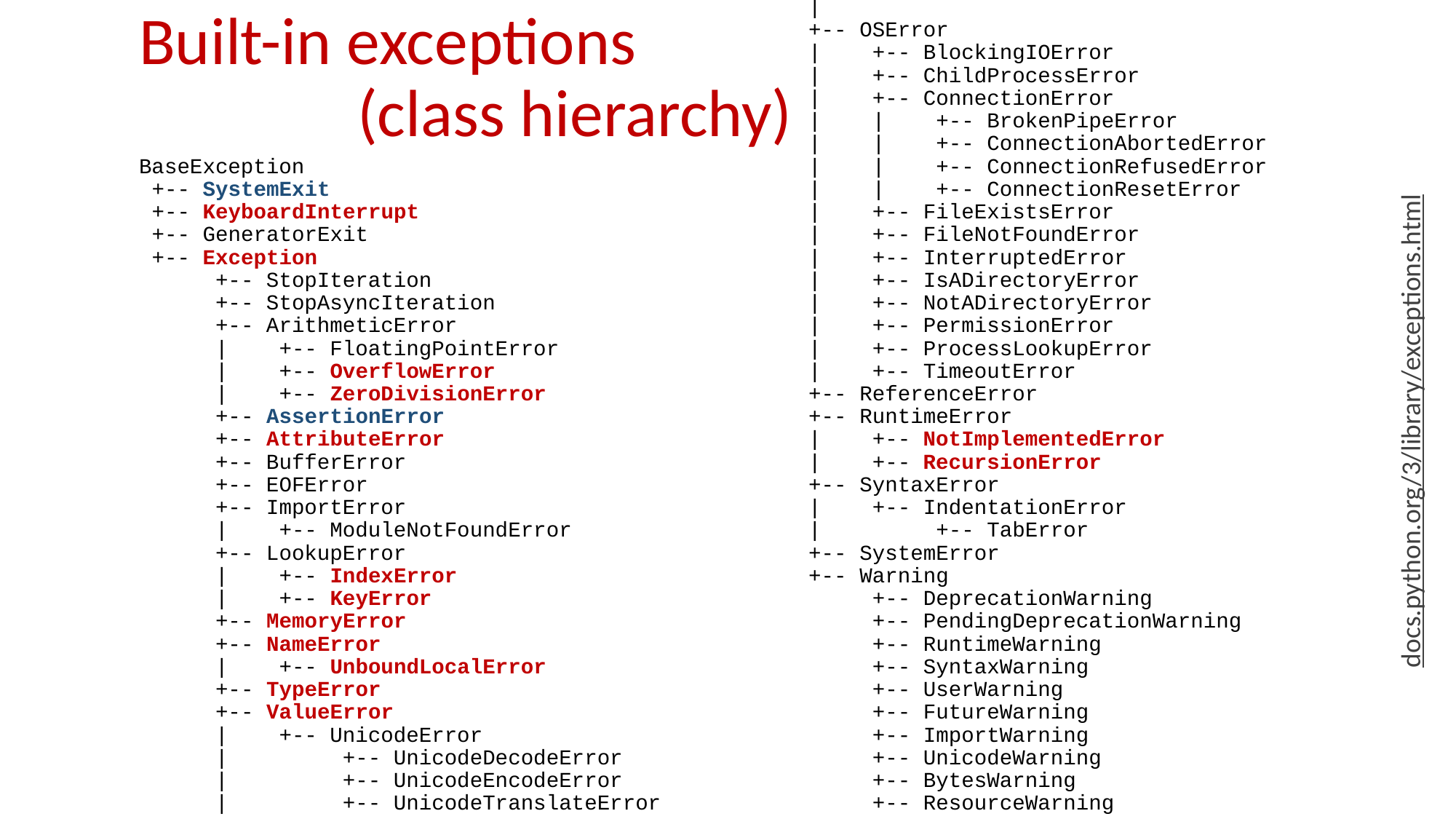

# Built-in exceptions (class hierarchy)
| BaseException +-- SystemExit +-- KeyboardInterrupt +-- GeneratorExit +-- Exception +-- StopIteration +-- StopAsyncIteration +-- ArithmeticError | +-- FloatingPointError | +-- OverflowError | +-- ZeroDivisionError +-- AssertionError +-- AttributeError +-- BufferError +-- EOFError +-- ImportError | +-- ModuleNotFoundError +-- LookupError | +-- IndexError | +-- KeyError +-- MemoryError +-- NameError | +-- UnboundLocalError +-- TypeError +-- ValueError | +-- UnicodeError | +-- UnicodeDecodeError | +-- UnicodeEncodeError | +-- UnicodeTranslateError | | +-- OSError | +-- BlockingIOError | +-- ChildProcessError | +-- ConnectionError | | +-- BrokenPipeError | | +-- ConnectionAbortedError | | +-- ConnectionRefusedError | | +-- ConnectionResetError | +-- FileExistsError | +-- FileNotFoundError | +-- InterruptedError | +-- IsADirectoryError | +-- NotADirectoryError | +-- PermissionError | +-- ProcessLookupError | +-- TimeoutError +-- ReferenceError +-- RuntimeError | +-- NotImplementedError | +-- RecursionError +-- SyntaxError | +-- IndentationError | +-- TabError +-- SystemError +-- Warning +-- DeprecationWarning +-- PendingDeprecationWarning +-- RuntimeWarning +-- SyntaxWarning +-- UserWarning +-- FutureWarning +-- ImportWarning +-- UnicodeWarning +-- BytesWarning +-- ResourceWarning |
| --- | --- |
docs.python.org/3/library/exceptions.html